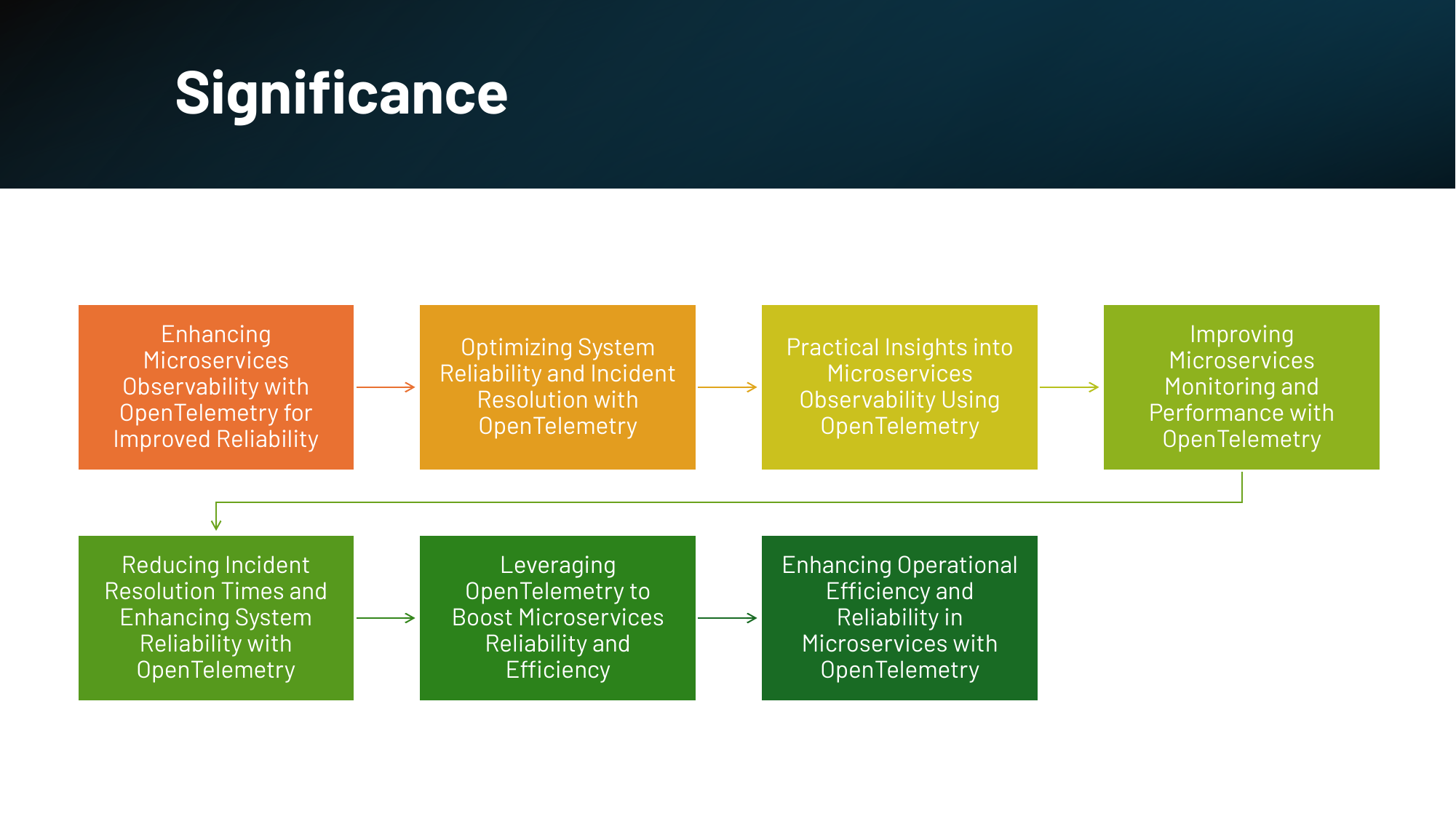

# Significance

Enhancing Microservices Observability with OpenTelemetry for Improved Reliability

Optimizing System Reliability and Incident Resolution with OpenTelemetry

Practical Insights into Microservices Observability Using OpenTelemetry

Improving Microservices Monitoring and Performance with OpenTelemetry

Reducing Incident Resolution Times and Enhancing System Reliability with OpenTelemetry

Leveraging OpenTelemetry to Boost Microservices Reliability and Efficiency
Enhancing Operational Efficiency and Reliability in Microservices with OpenTelemetry